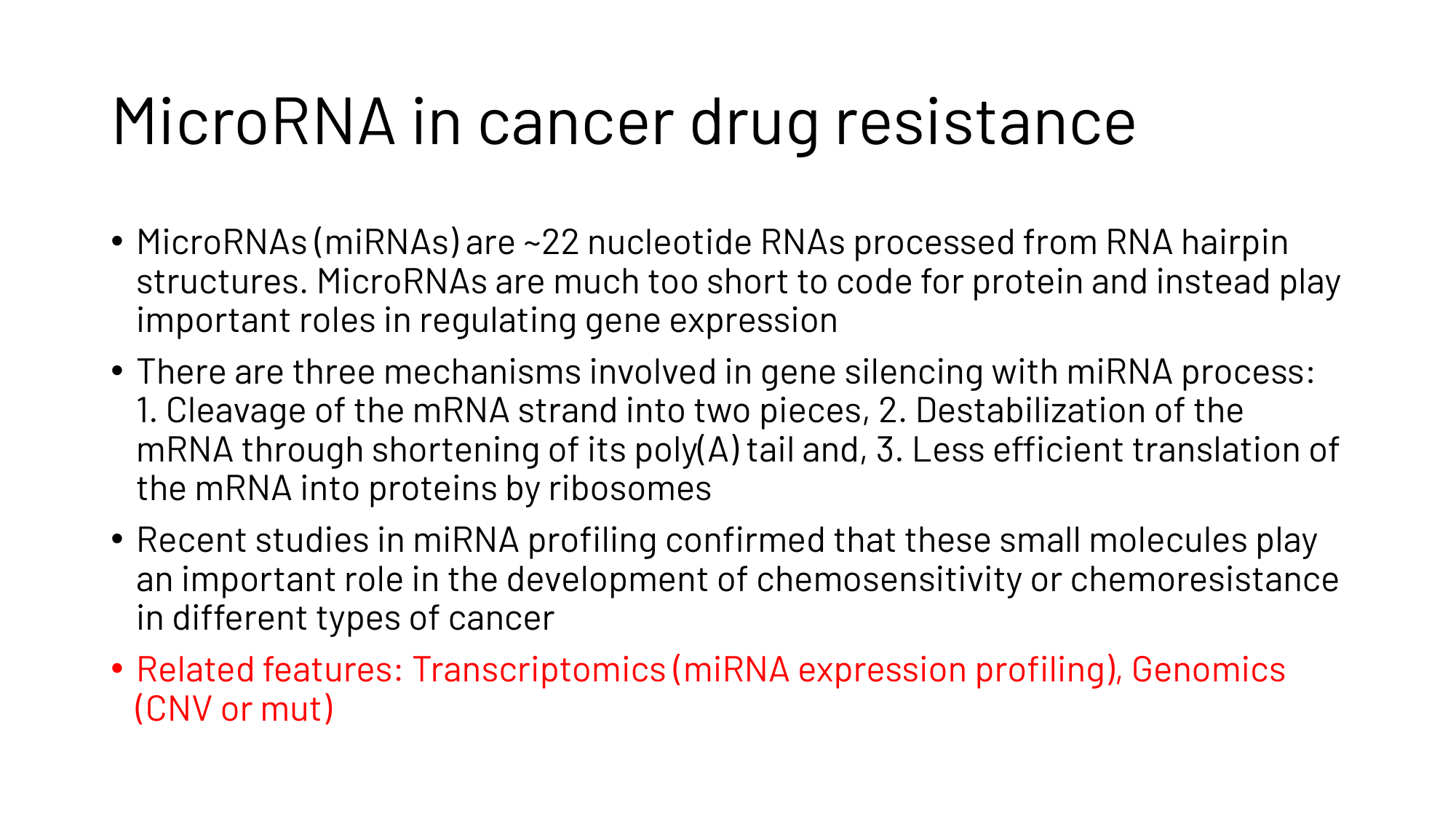

# MicroRNA in cancer drug resistance
MicroRNAs (miRNAs) are ~22 nucleotide RNAs processed from RNA hairpin structures. MicroRNAs are much too short to code for protein and instead play important roles in regulating gene expression
There are three mechanisms involved in gene silencing with miRNA process: 1. Cleavage of the mRNA strand into two pieces, 2. Destabilization of the mRNA through shortening of its poly(A) tail and, 3. Less efficient translation of the mRNA into proteins by ribosomes
Recent studies in miRNA profiling confirmed that these small molecules play an important role in the development of chemosensitivity or chemoresistance in different types of cancer
Related features: Transcriptomics (miRNA expression profiling), Genomics (CNV or mut)